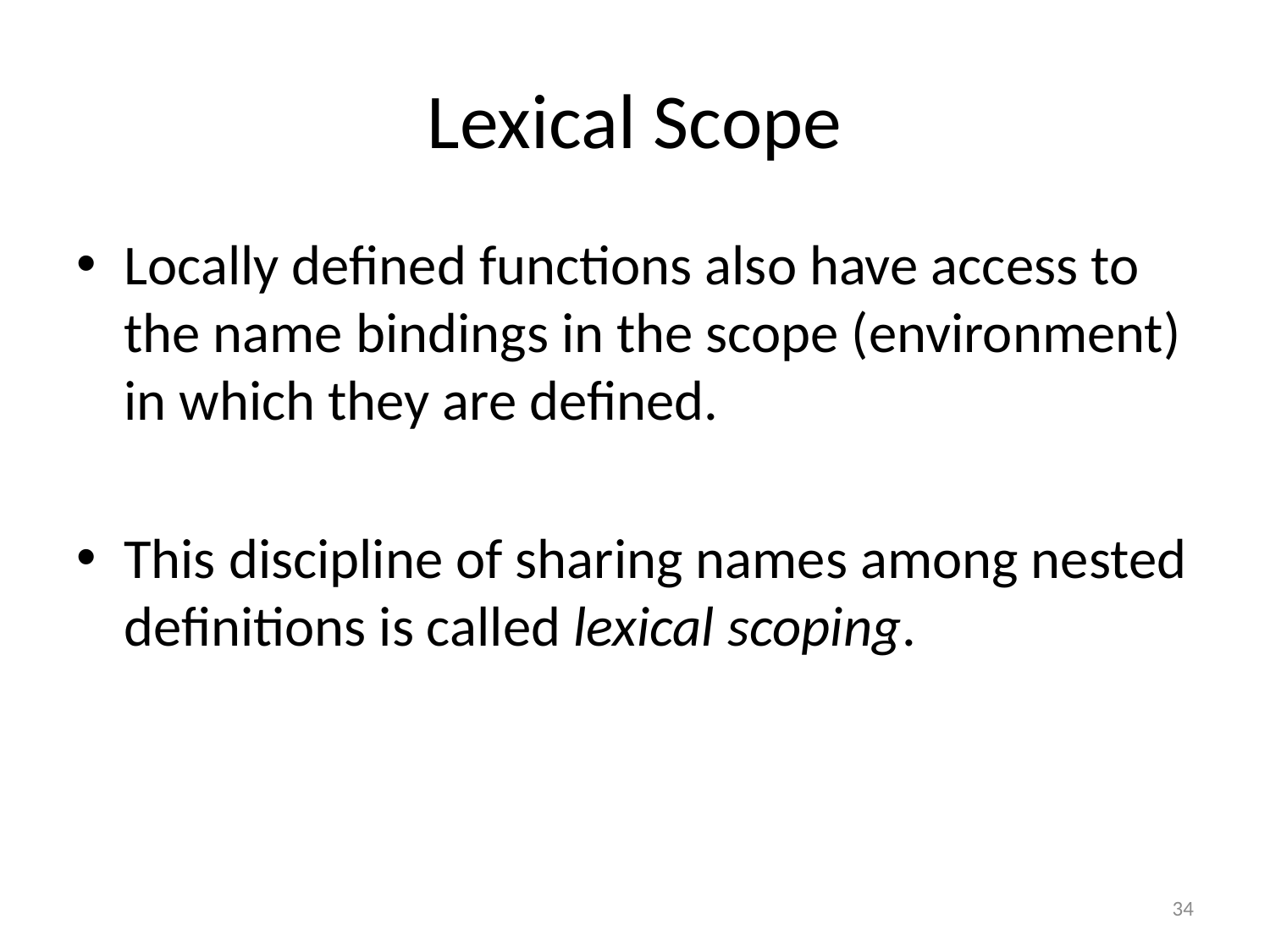

# Lexical Scope
Locally defined functions also have access to the name bindings in the scope (environment) in which they are defined.

This discipline of sharing names among nested definitions is called lexical scoping.
34